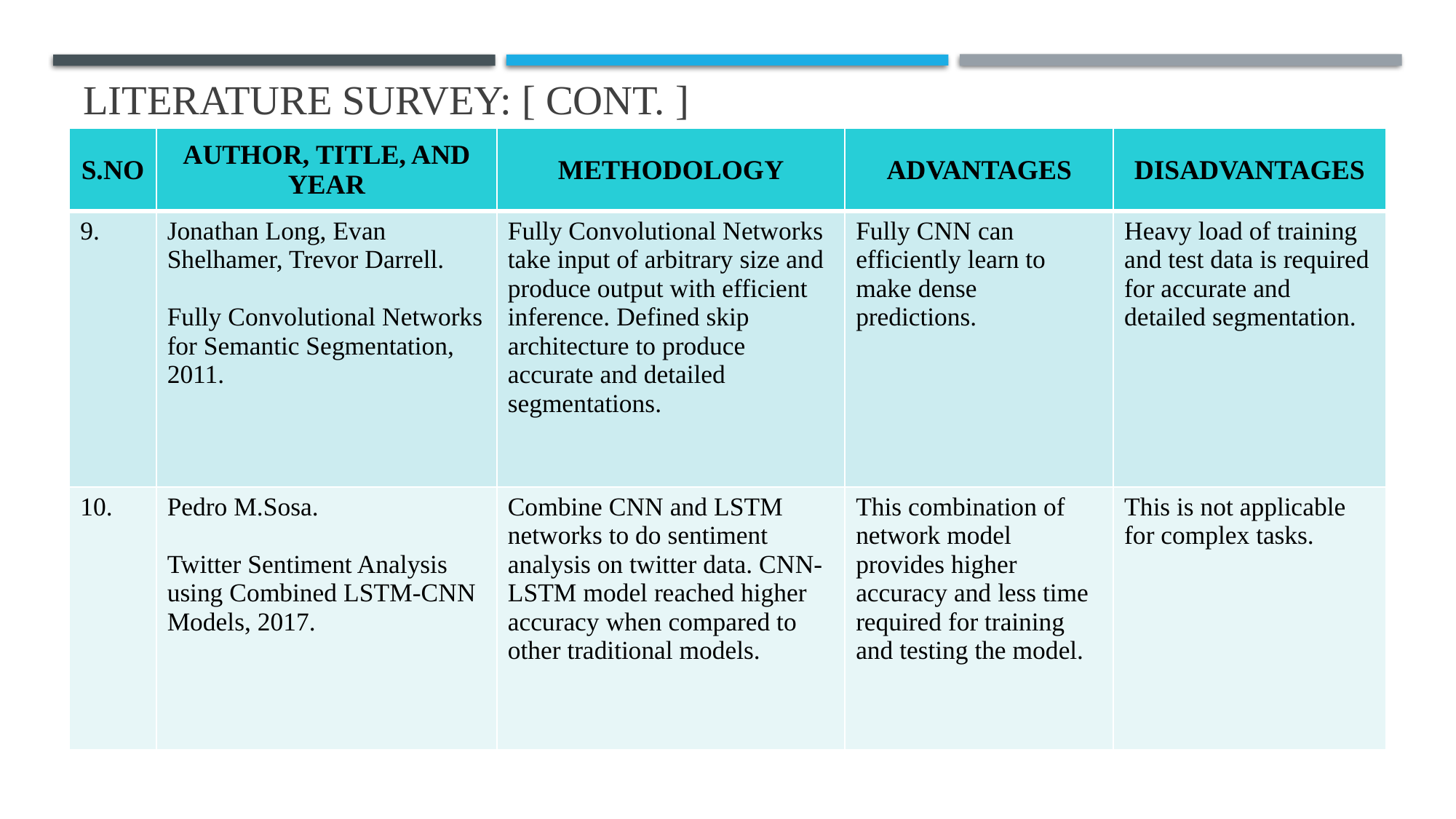

Literature survey: [ cont. ]
#
| S.NO | AUTHOR, TITLE, AND YEAR | METHODOLOGY | ADVANTAGES | DISADVANTAGES |
| --- | --- | --- | --- | --- |
| 9. | Jonathan Long, Evan Shelhamer, Trevor Darrell. Fully Convolutional Networks for Semantic Segmentation, 2011. | Fully Convolutional Networks take input of arbitrary size and produce output with efficient inference. Defined skip architecture to produce accurate and detailed segmentations. | Fully CNN can efficiently learn to make dense predictions. | Heavy load of training and test data is required for accurate and detailed segmentation. |
| 10. | Pedro M.Sosa. Twitter Sentiment Analysis using Combined LSTM-CNN Models, 2017. | Combine CNN and LSTM networks to do sentiment analysis on twitter data. CNN-LSTM model reached higher accuracy when compared to other traditional models. | This combination of network model provides higher accuracy and less time required for training and testing the model. | This is not applicable for complex tasks. |